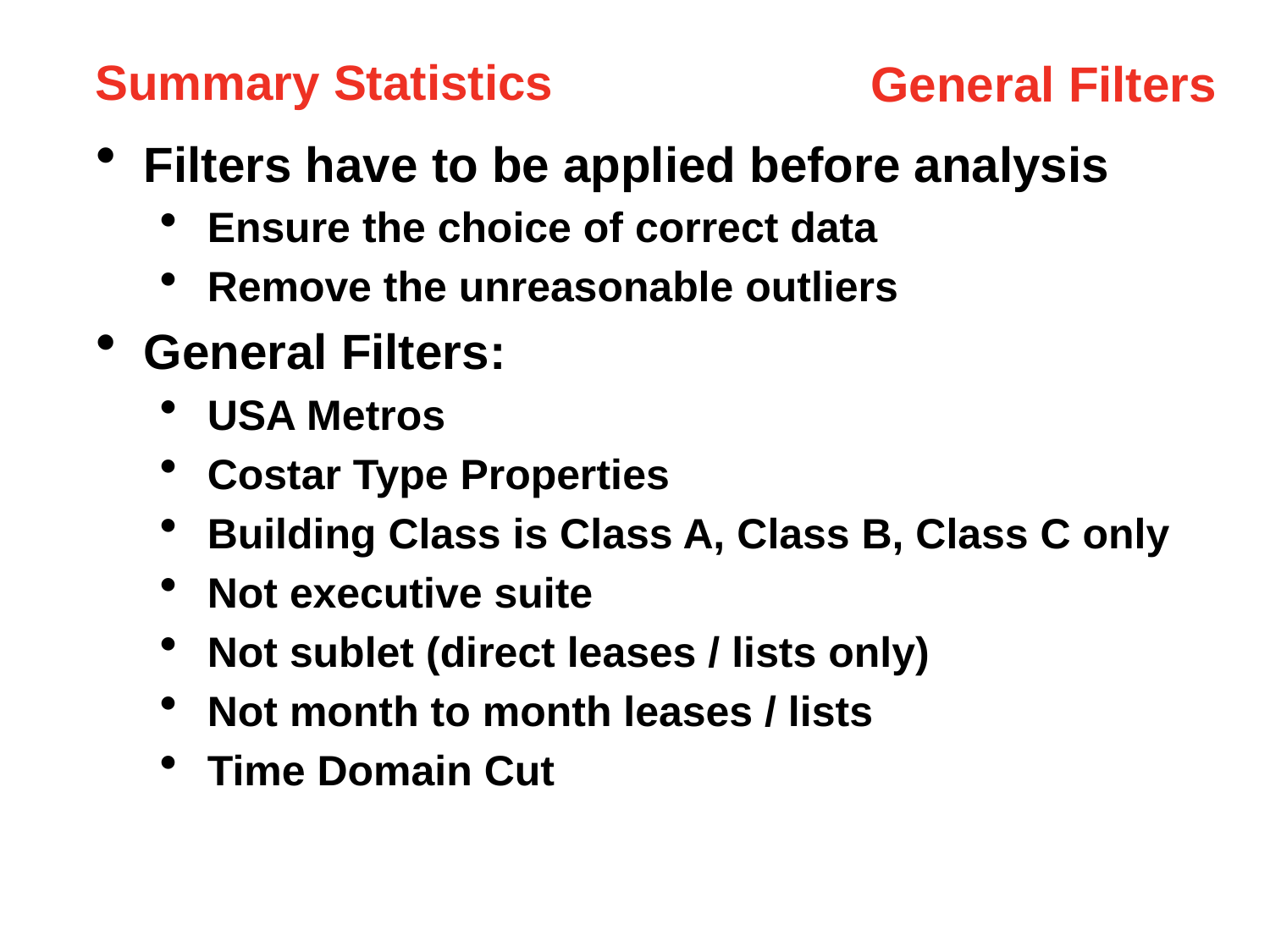

Summary Statistics
General Filters
Filters have to be applied before analysis
Ensure the choice of correct data
Remove the unreasonable outliers
General Filters:
USA Metros
Costar Type Properties
Building Class is Class A, Class B, Class C only
Not executive suite
Not sublet (direct leases / lists only)
Not month to month leases / lists
Time Domain Cut